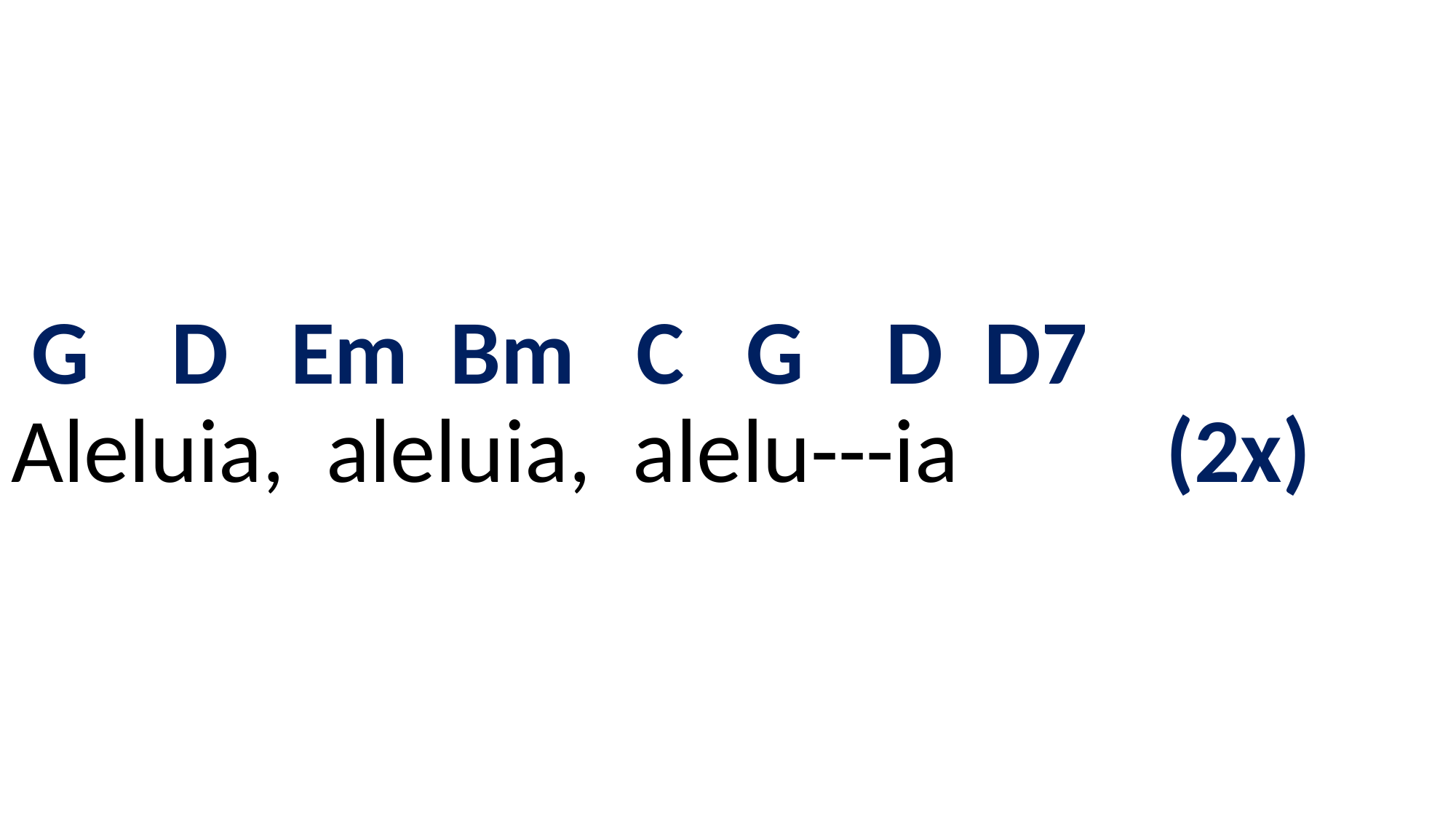

# G    D   Em  Bm   C   G    D  D7 Aleluia,  aleluia,  alelu---ia          (2x)